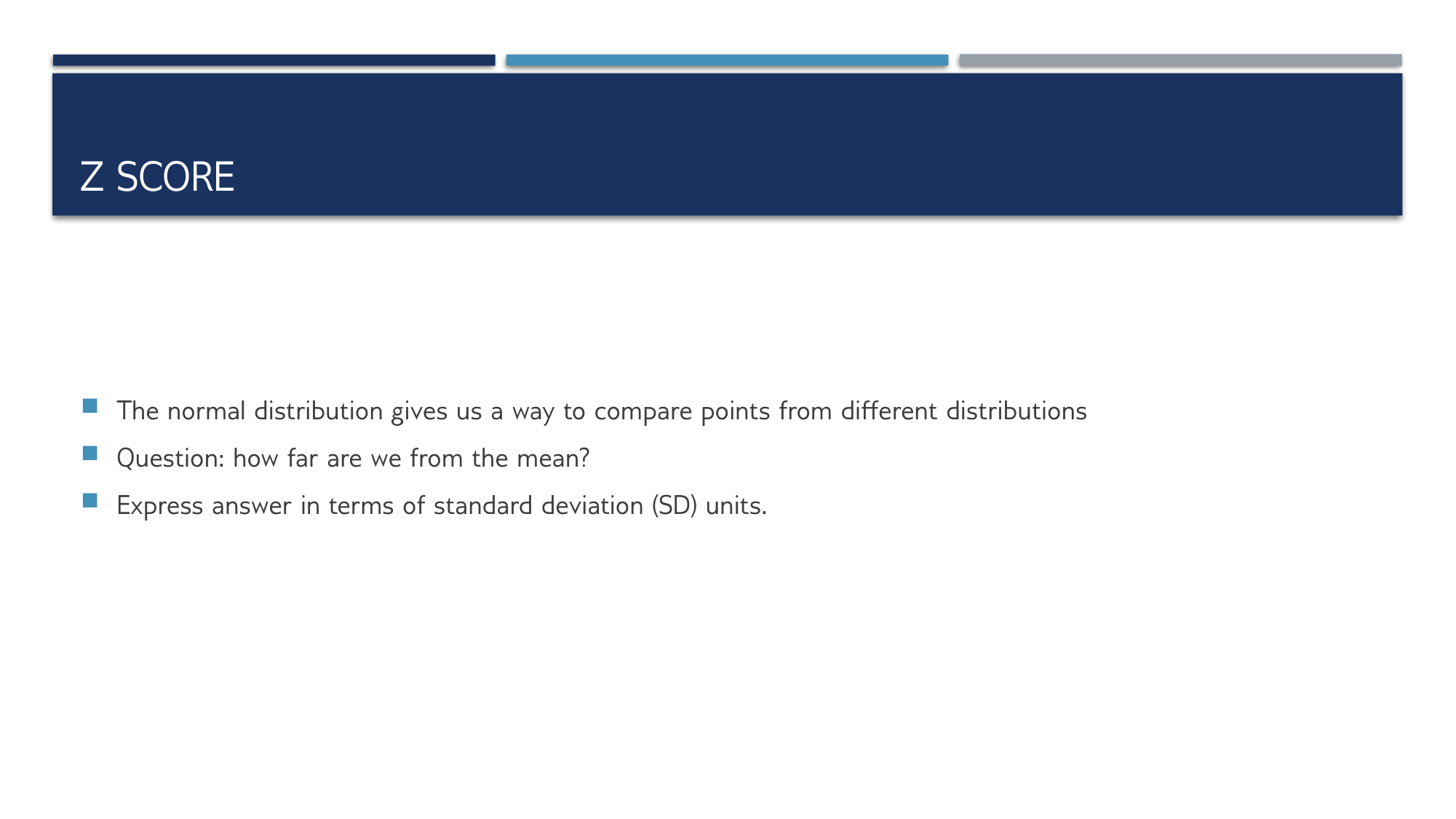

# z score
The normal distribution gives us a way to compare points from different distributions
Question: how far are we from the mean?
Express answer in terms of standard deviation (SD) units.